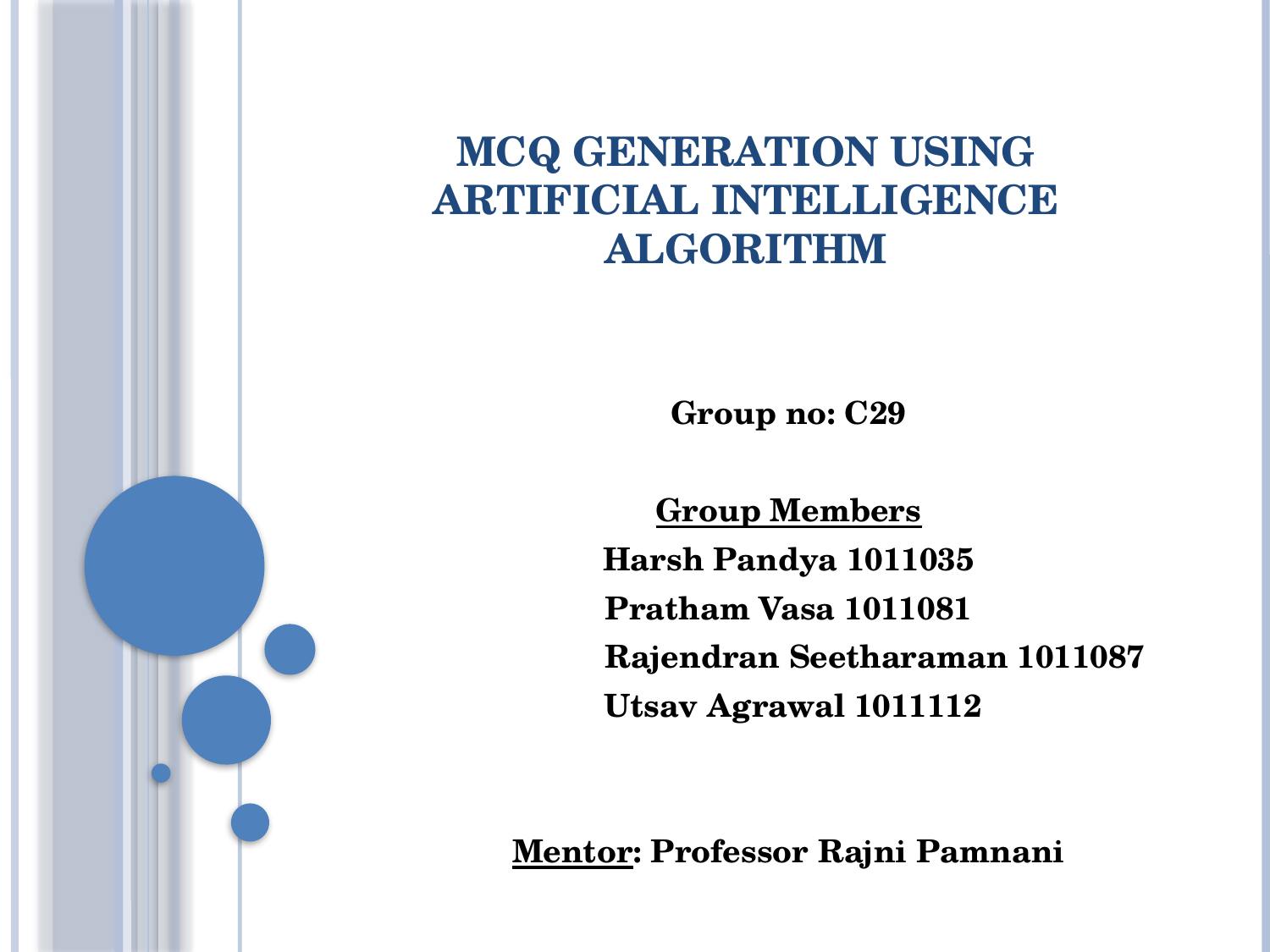

# MCQ GENERATION USING ARTIFICIAL INTELLIGENCE ALGORITHM
Group no: C29

Group Members
Harsh Pandya 1011035
Pratham Vasa 1011081
                   Rajendran Seetharaman 1011087
 Utsav Agrawal 1011112

Mentor: Professor Rajni Pamnani